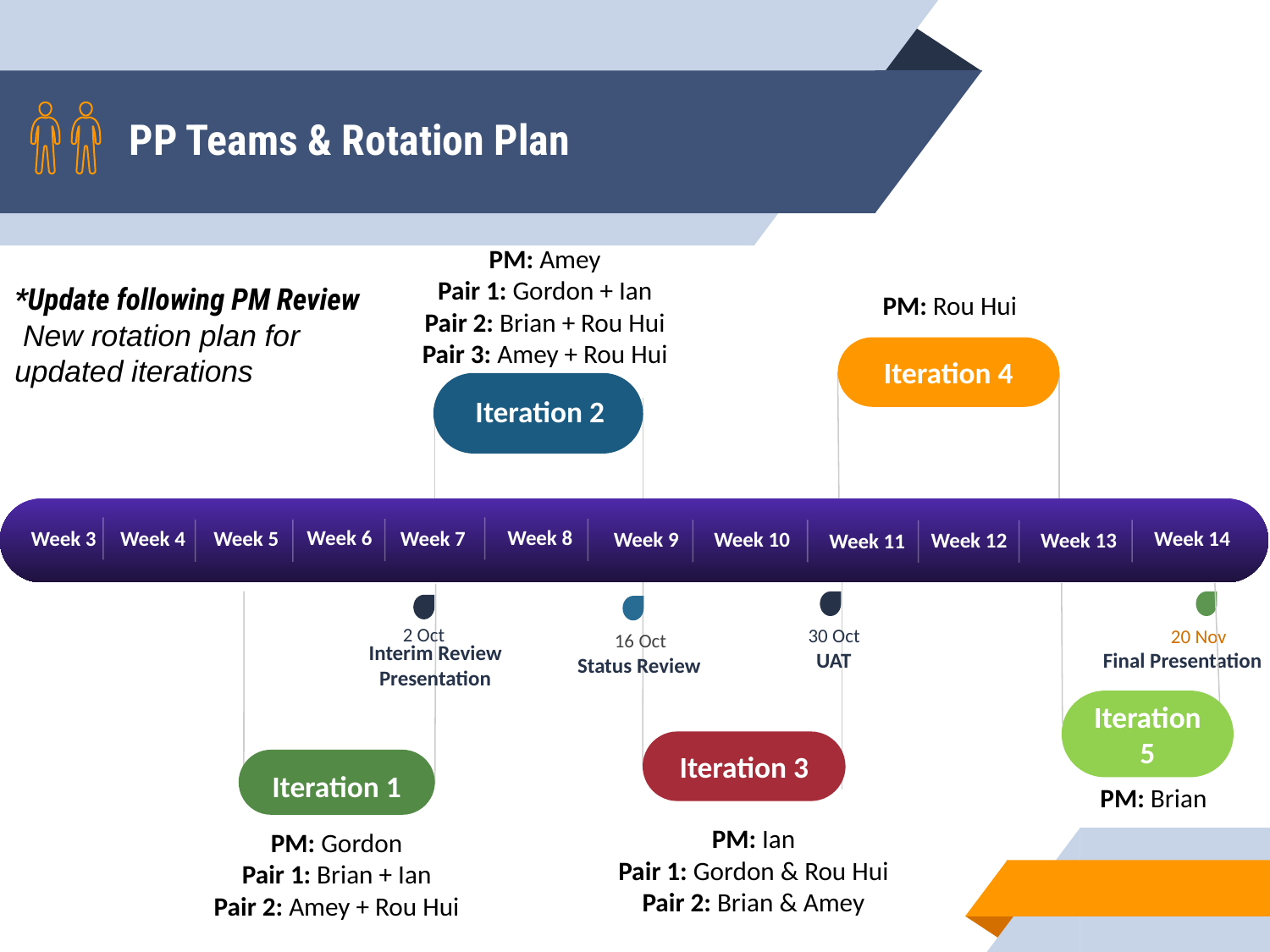

# PP Teams & Rotation Plan

PM: Amey
Pair 1: Gordon + Ian
Pair 2: Brian + Rou Hui
Pair 3: Amey + Rou Hui

*Update following PM Review
 New rotation plan for updated iterations
PM: Rou Hui
Iteration 4

Iteration 2

Week 8
Week 6
Week 4
Week 7
Week 3
Week 5
Week 14
Week 10
Week 9
Week 12
Week 13
Week 11

2 Oct
30 Oct
20 Nov
16 Oct
Interim Review Presentation
Final Presentation
UAT
Status Review
Iteration 5
Iteration 3
Iteration 1

PM: Brian
PM: Ian
Pair 1: Gordon & Rou Hui
Pair 2: Brian & Amey
PM: Gordon
Pair 1: Brian + Ian
Pair 2: Amey + Rou Hui